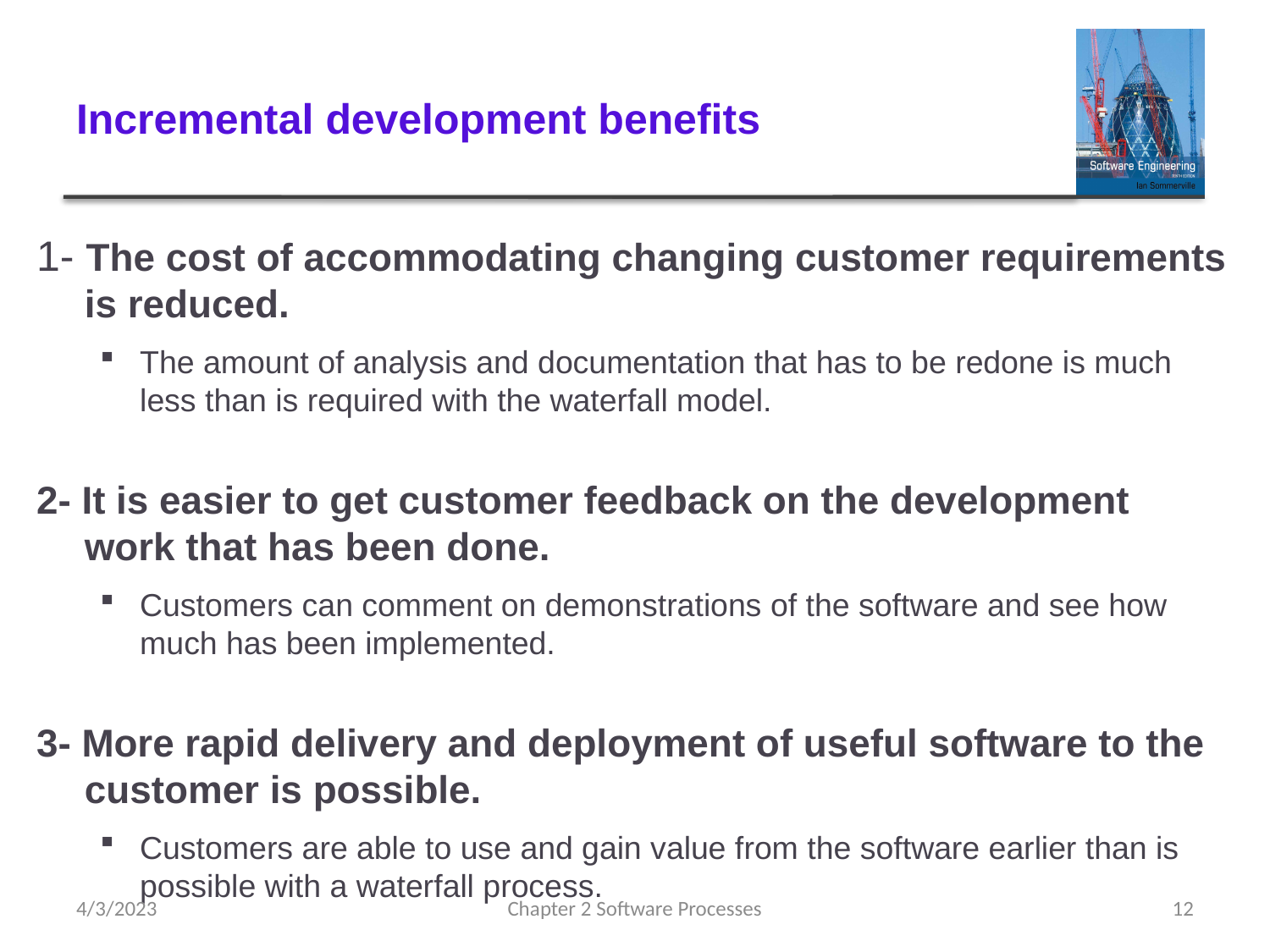

# Incremental development benefits
1- The cost of accommodating changing customer requirements is reduced.
The amount of analysis and documentation that has to be redone is much less than is required with the waterfall model.

2- It is easier to get customer feedback on the development work that has been done.
Customers can comment on demonstrations of the software and see how much has been implemented.

3- More rapid delivery and deployment of useful software to the customer is possible.
Customers are able to use and gain value from the software earlier than is possible with a waterfall process.
4/3/2023
Chapter 2 Software Processes
12